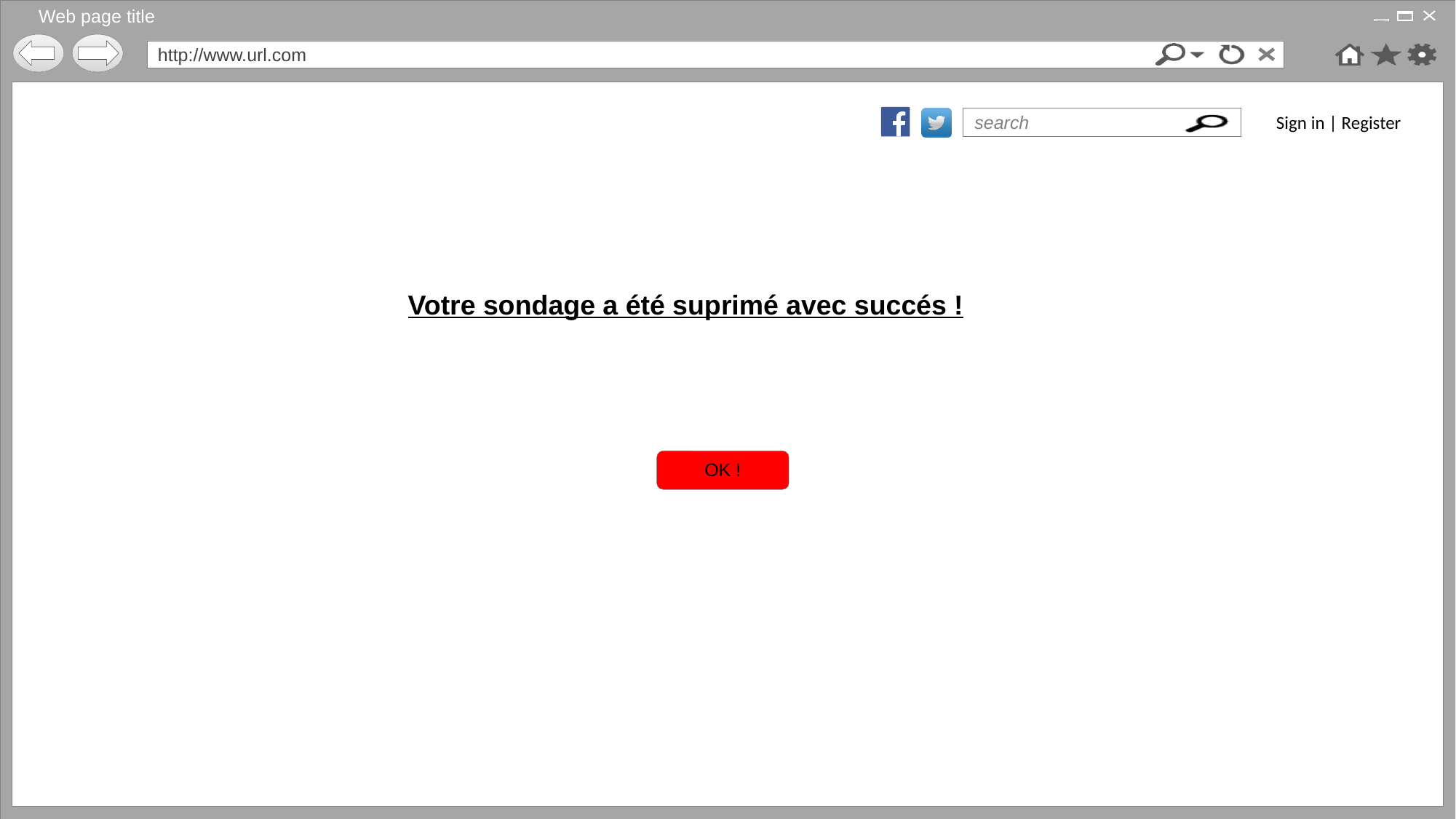

Confirmation de la suppression
Votre sondage a été suprimé avec succés !
OK !